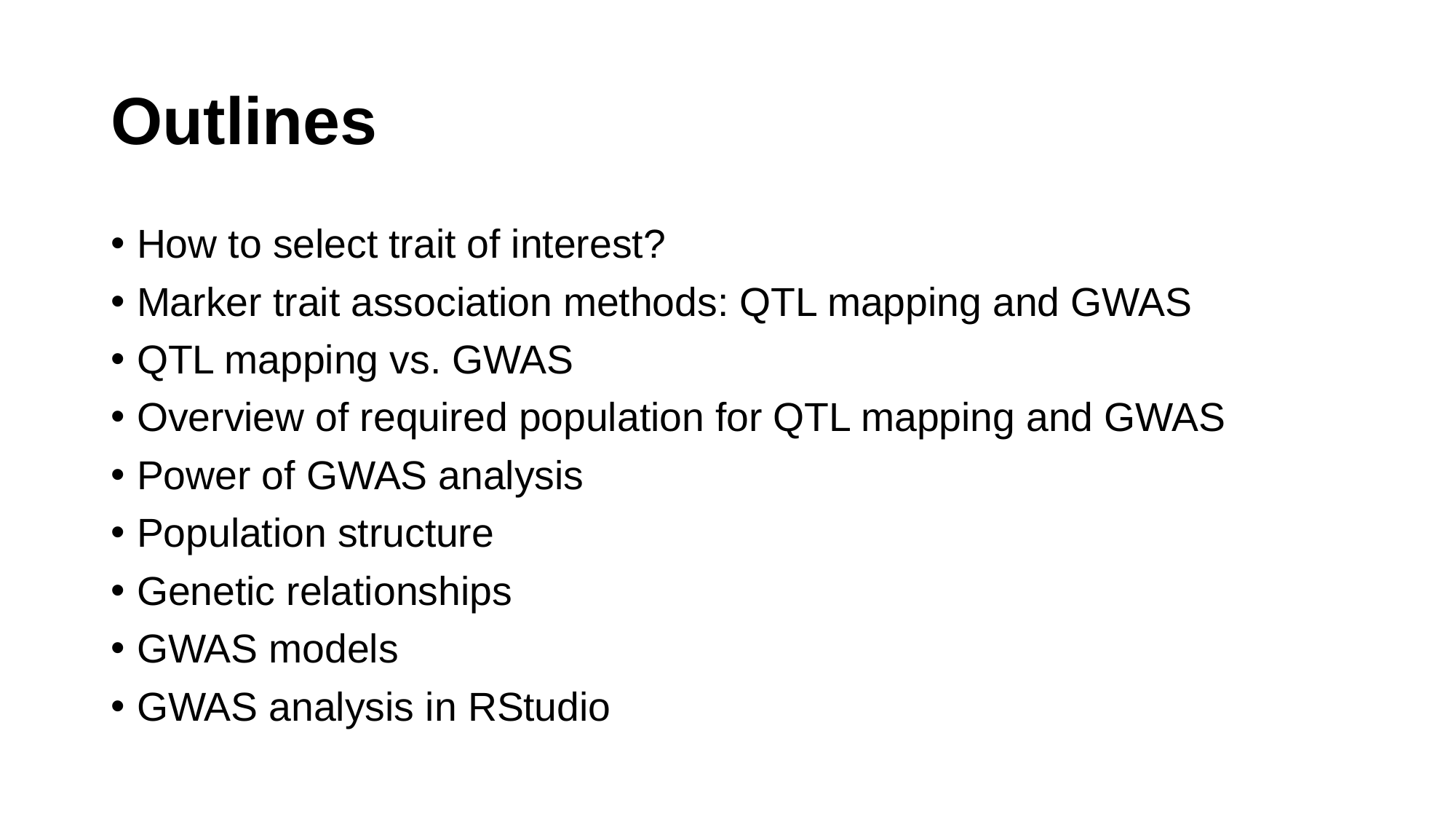

# Outlines
How to select trait of interest?
Marker trait association methods: QTL mapping and GWAS
QTL mapping vs. GWAS
Overview of required population for QTL mapping and GWAS
Power of GWAS analysis
Population structure
Genetic relationships
GWAS models
GWAS analysis in RStudio